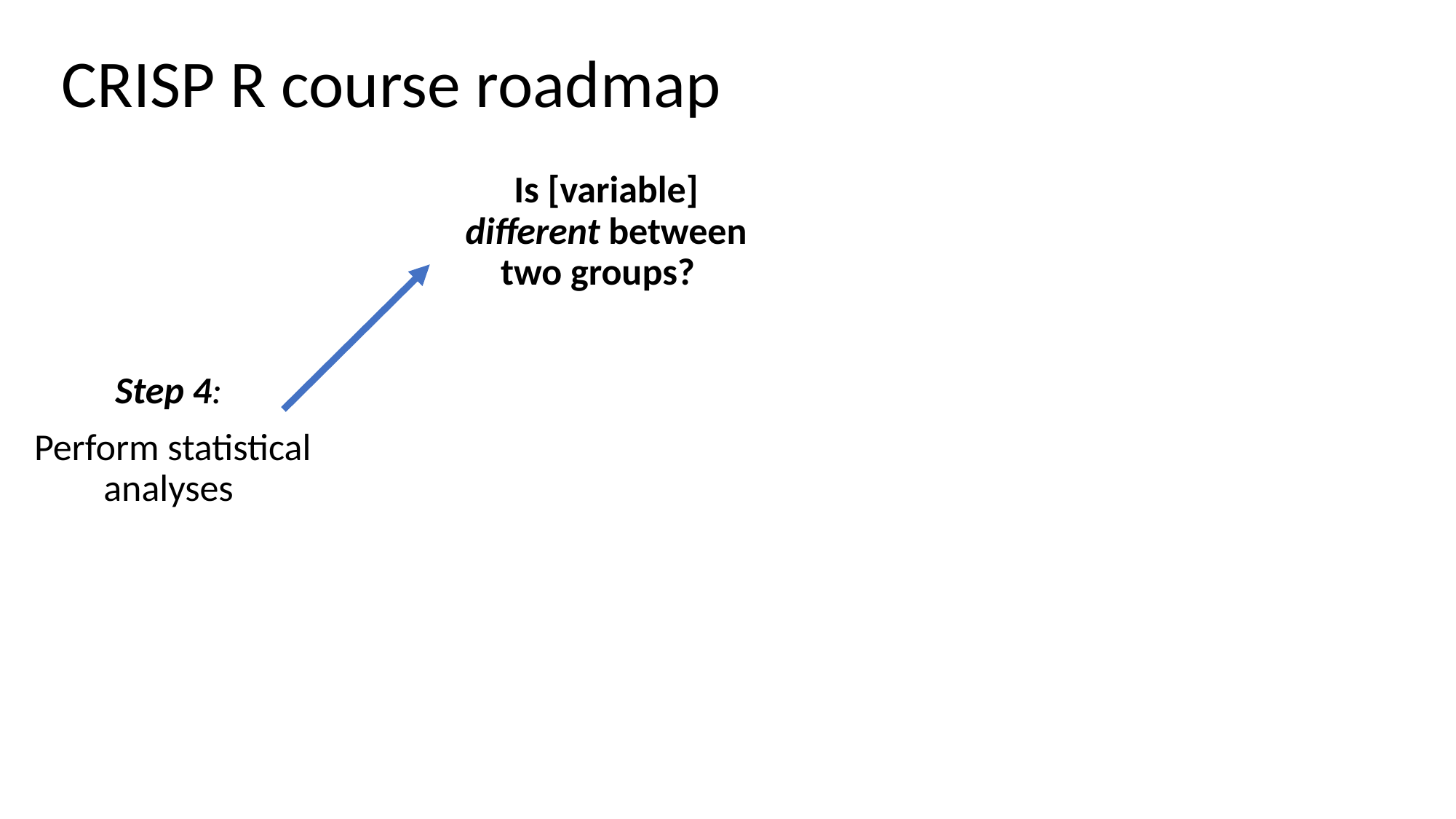

# CRISP R course roadmap
Is [variable] different between two groups?
Step 4:
Perform statistical analyses